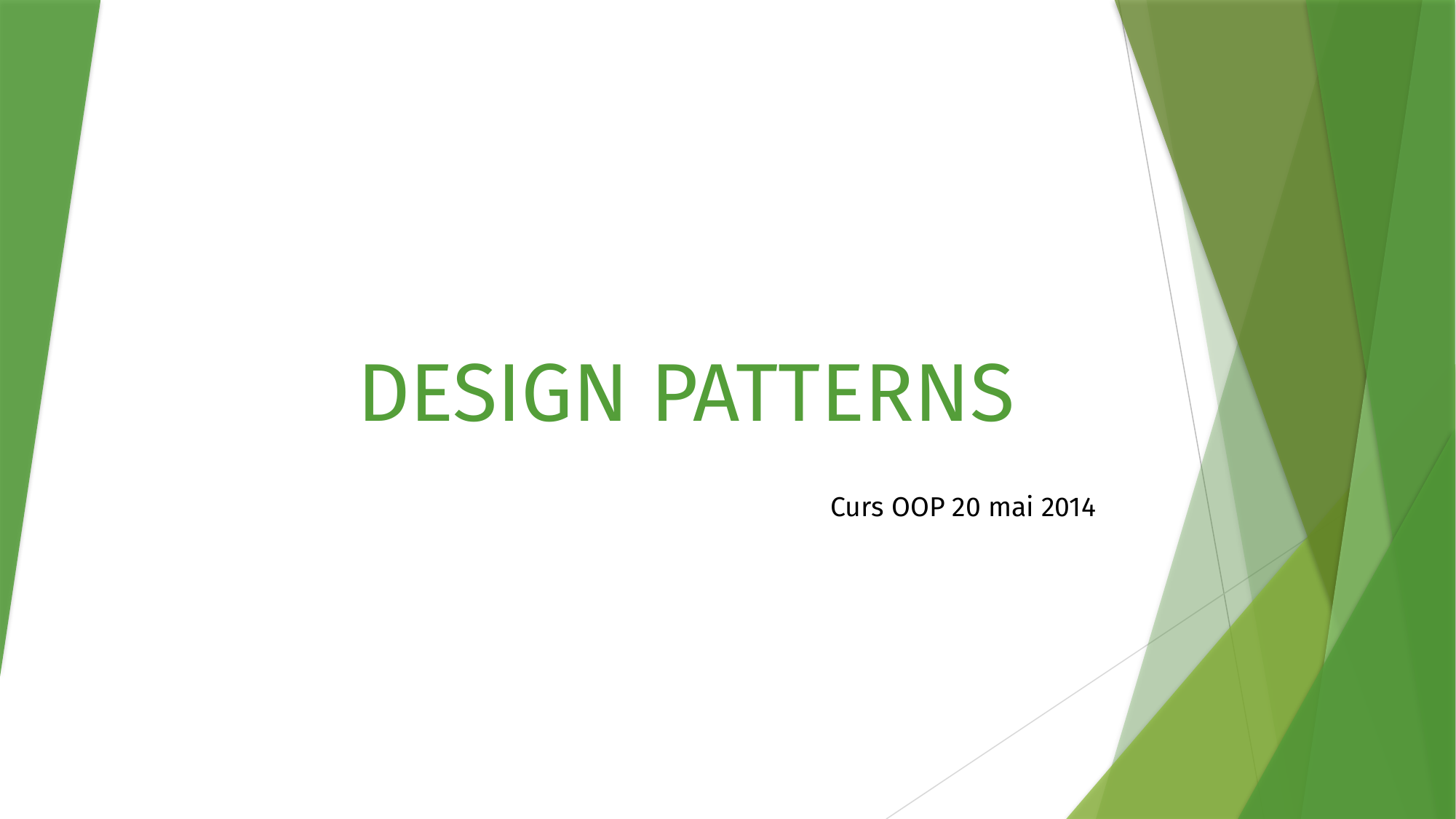

# DESIGN PATTERNS
Curs OOP 20 mai 2014